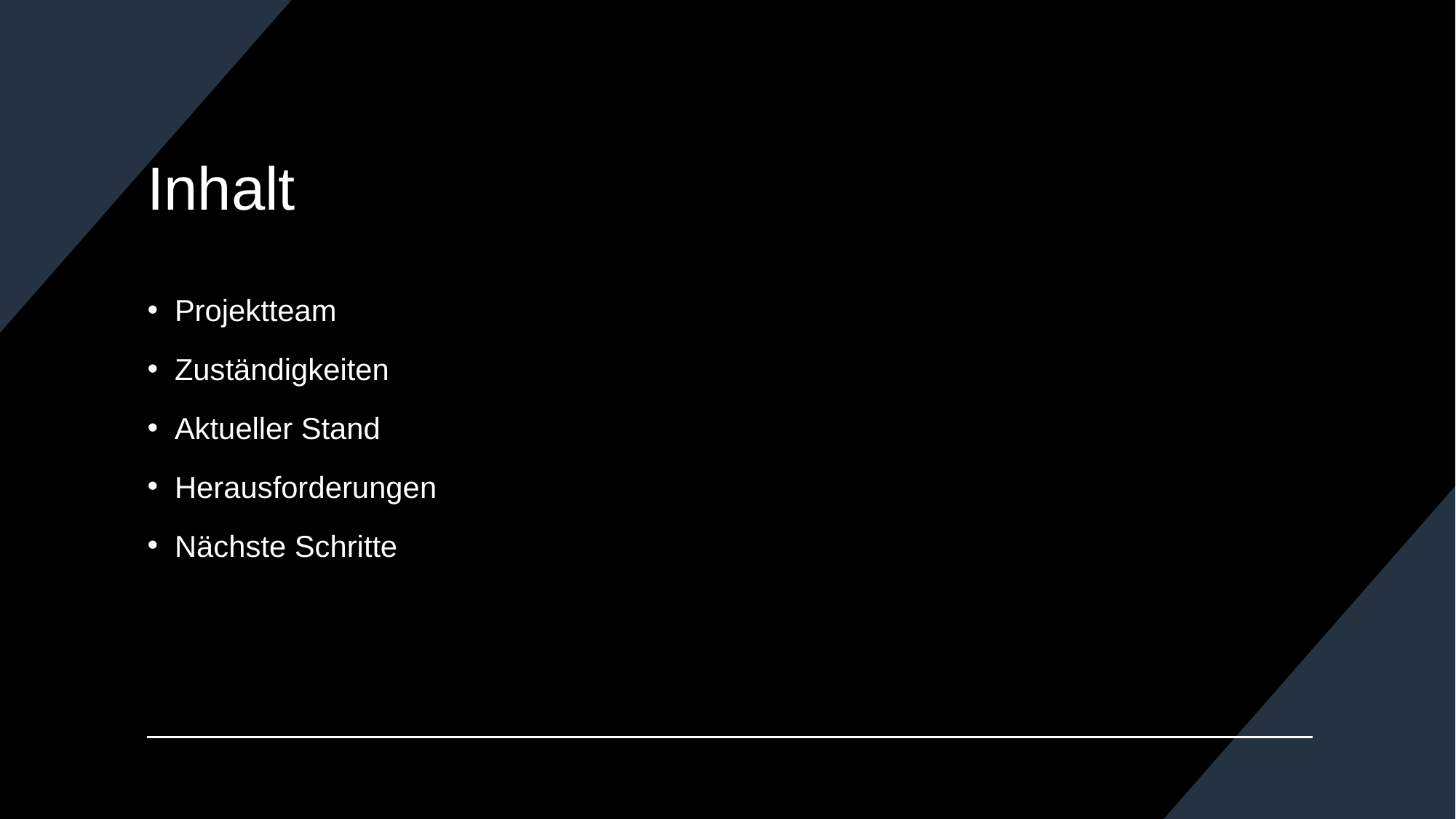

# Inhalt
Projektteam
Zuständigkeiten
Aktueller Stand
Herausforderungen
Nächste Schritte